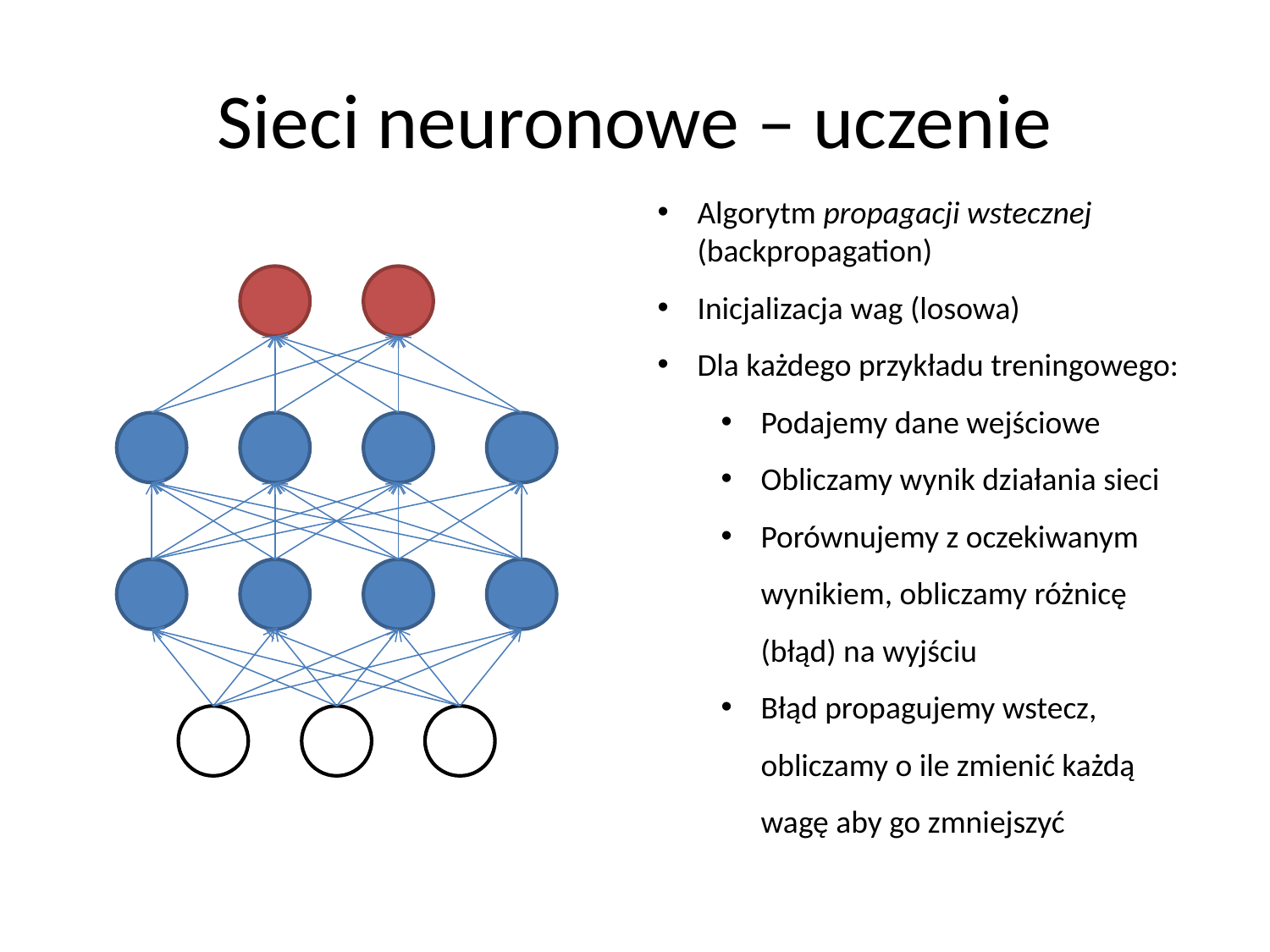

# Sieci neuronowe – uczenie
Algorytm propagacji wstecznej
(backpropagation)
Inicjalizacja wag (losowa)
Dla każdego przykładu treningowego:
Podajemy dane wejściowe
Obliczamy wynik działania sieci
Porównujemy z oczekiwanym wynikiem, obliczamy różnicę (błąd) na wyjściu
Błąd propagujemy wstecz, obliczamy o ile zmienić każdą wagę aby go zmniejszyć